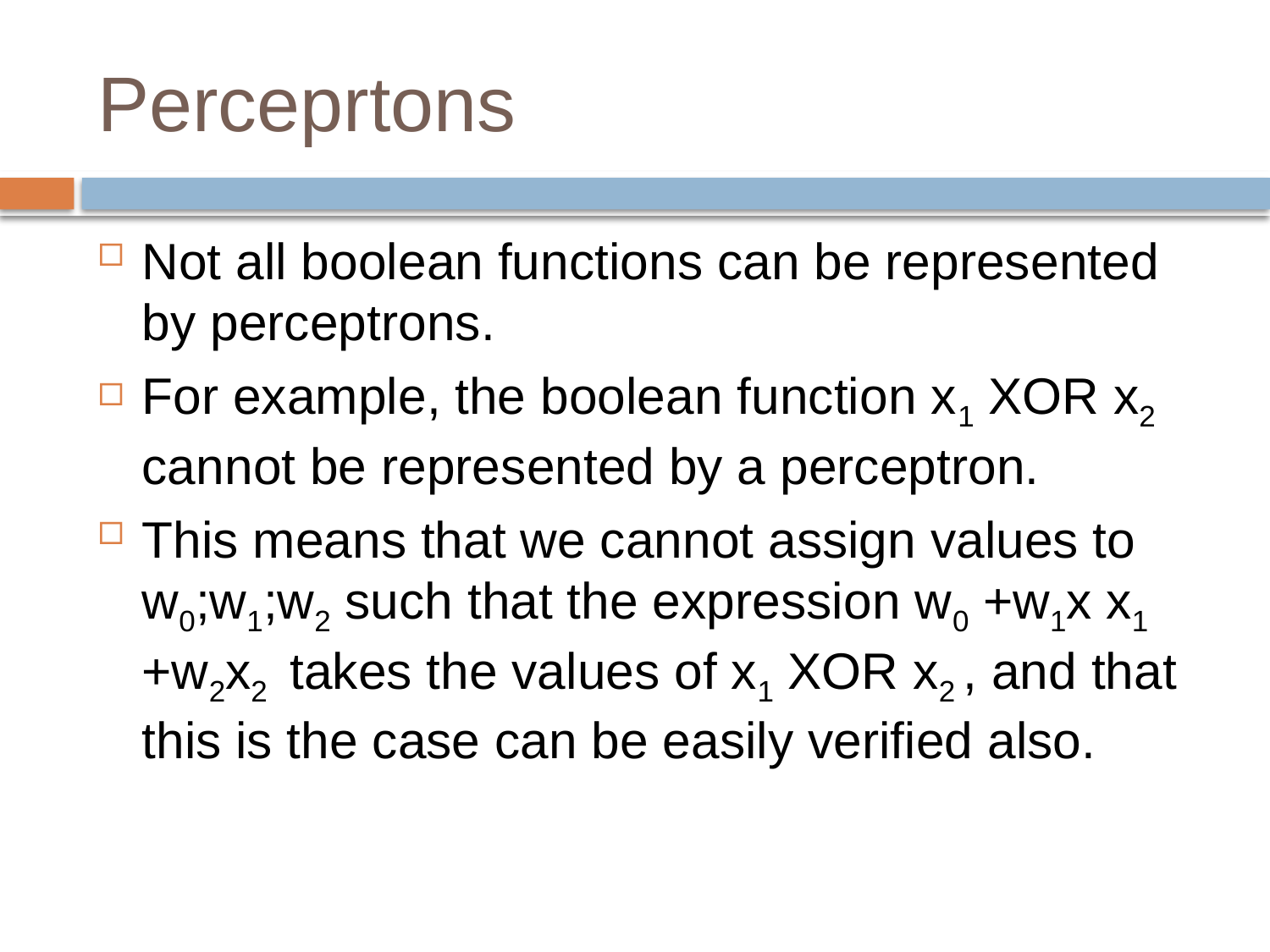

# Perceprtons
Not all boolean functions can be represented by perceptrons.
For example, the boolean function x1 XOR x2 cannot be represented by a perceptron.
This means that we cannot assign values to w0;w1;w2 such that the expression w0 +w1x x1  +w2x2  takes the values of x1 XOR x2 , and that this is the case can be easily veriﬁed also.